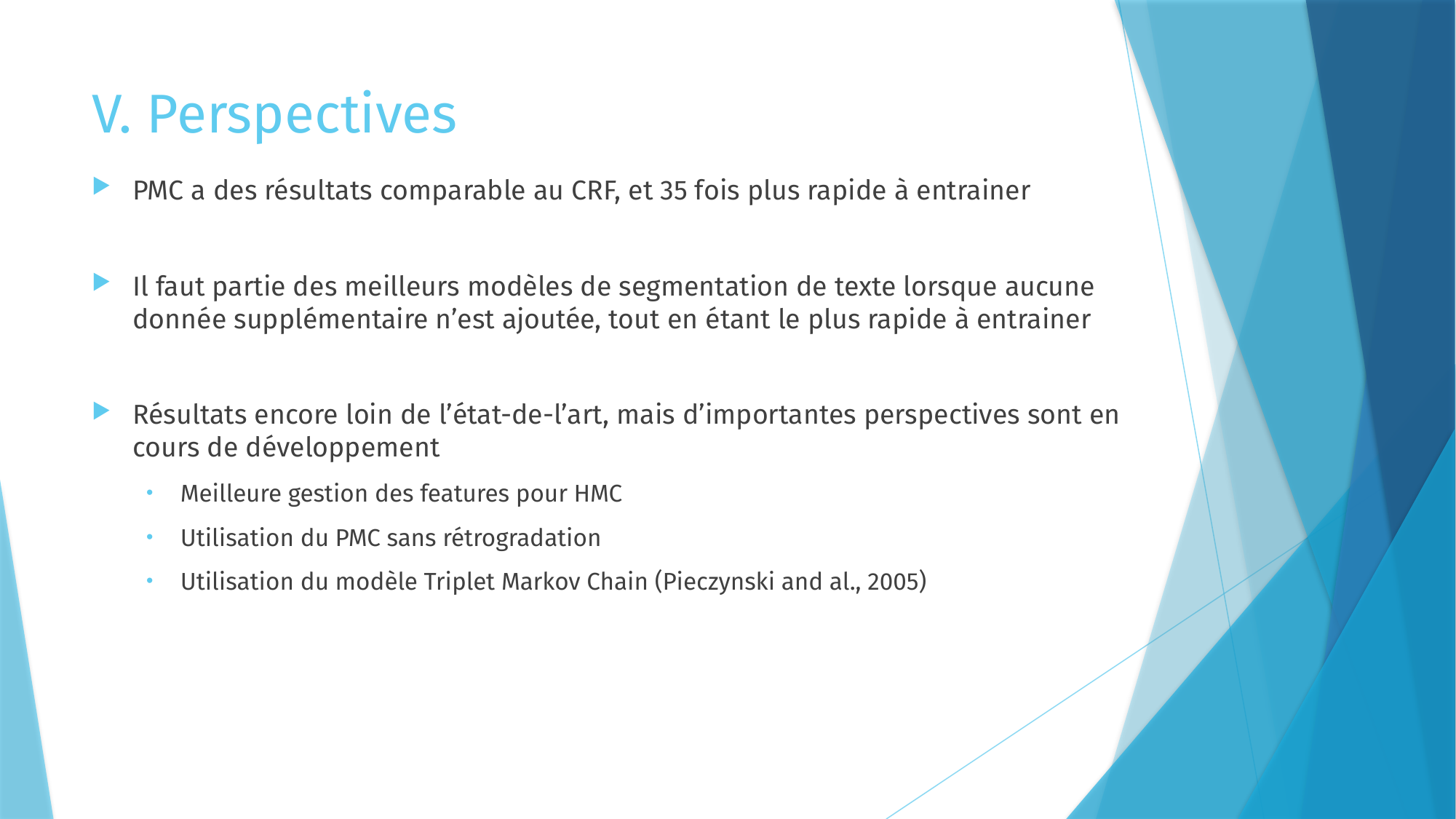

# V. Perspectives
PMC a des résultats comparable au CRF, et 35 fois plus rapide à entrainer

Il faut partie des meilleurs modèles de segmentation de texte lorsque aucune donnée supplémentaire n’est ajoutée, tout en étant le plus rapide à entrainer

Résultats encore loin de l’état-de-l’art, mais d’importantes perspectives sont en cours de développement
Meilleure gestion des features pour HMC
Utilisation du PMC sans rétrogradation
Utilisation du modèle Triplet Markov Chain (Pieczynski and al., 2005)